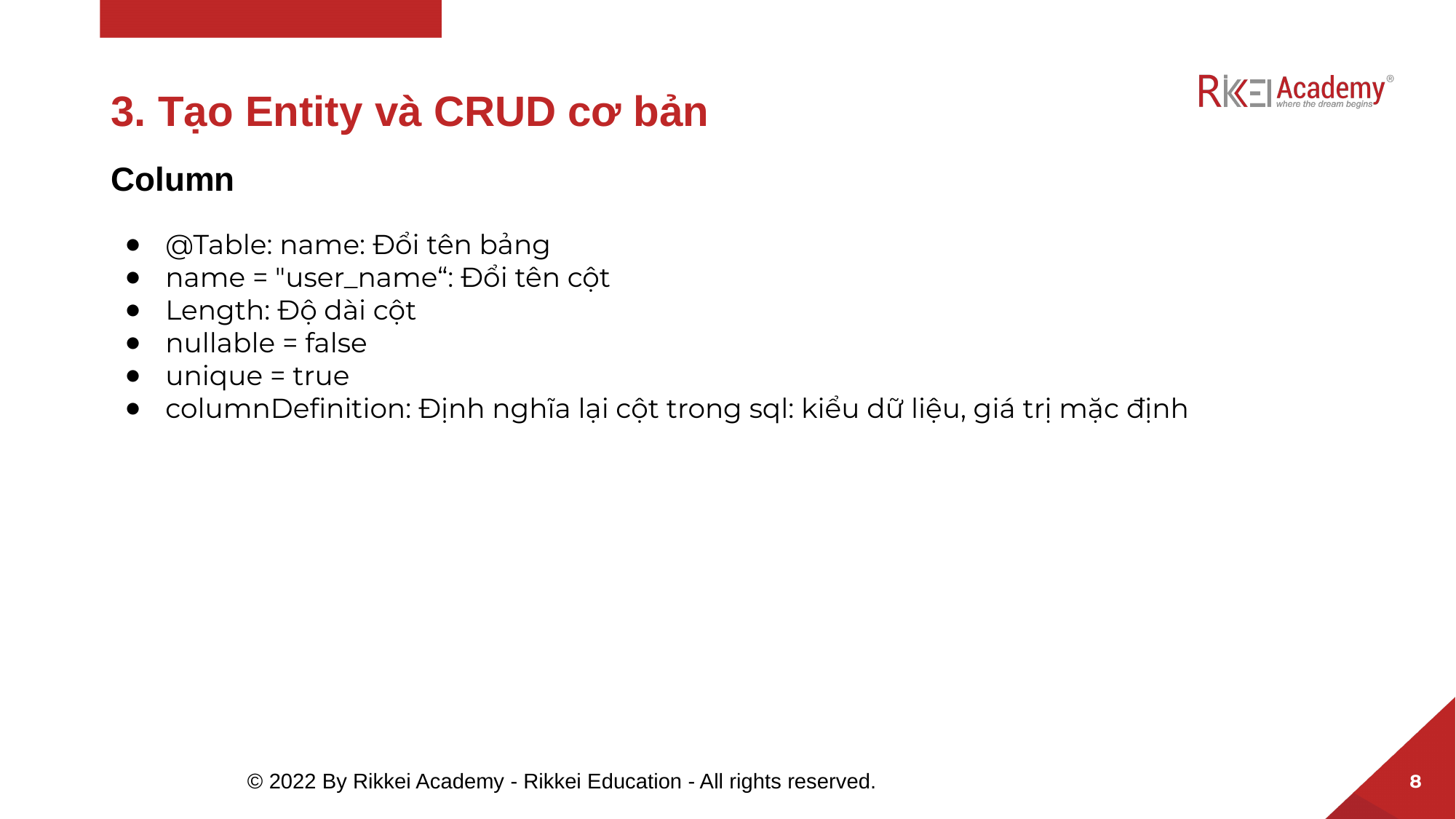

# 3. Tạo Entity và CRUD cơ bản
Column
@Table: name: Đổi tên bảng
name = "user_name“: Đổi tên cột
Length: Độ dài cột
nullable = false
unique = true
columnDefinition: Định nghĩa lại cột trong sql: kiểu dữ liệu, giá trị mặc định